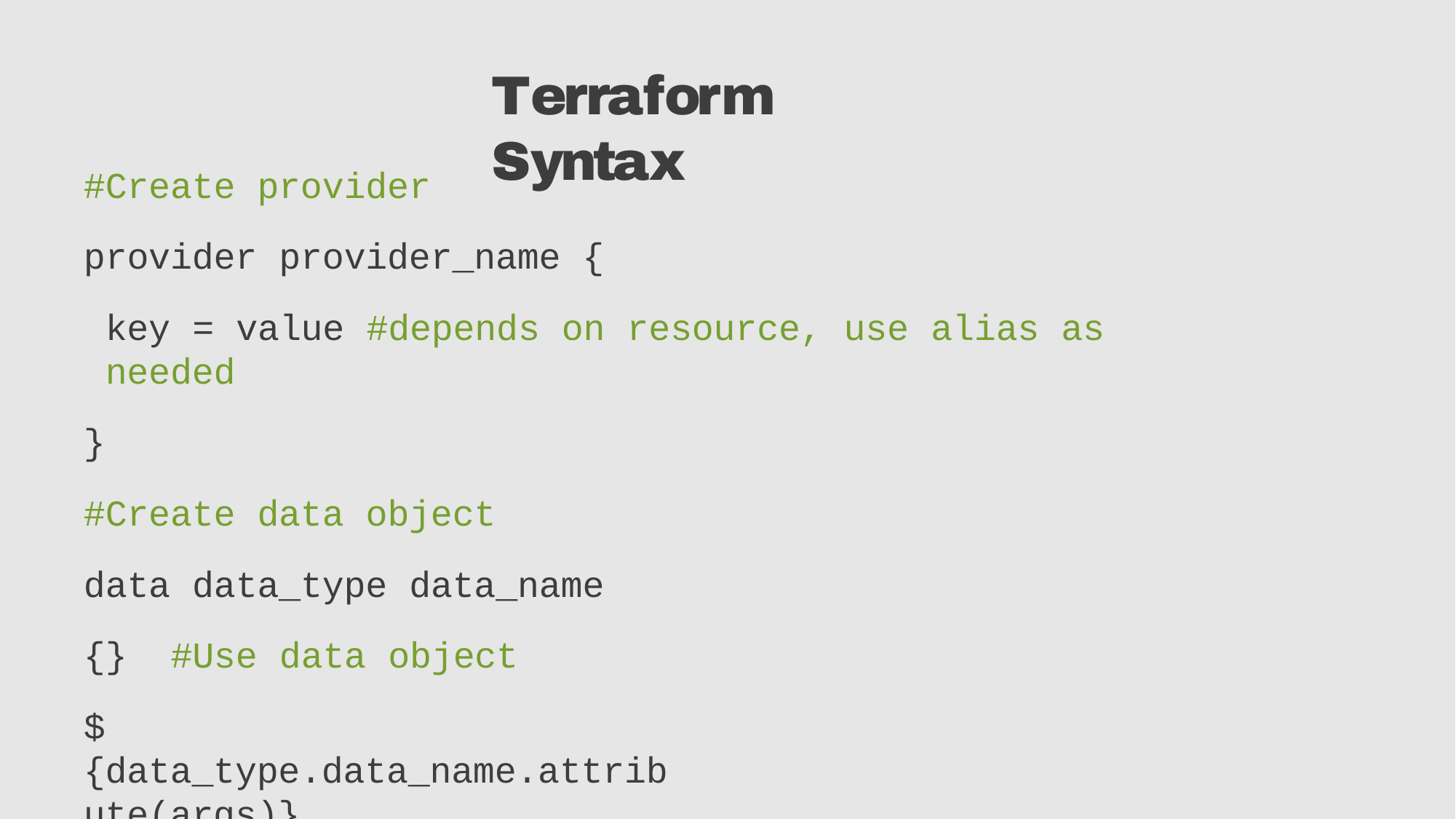

# Terraform Syntax
#Create provider
provider provider_name {
key = value #depends on resource, use alias as needed
}
#Create data object
data data_type data_name {}  #Use data object
${data_type.data_name.attribute(args)}